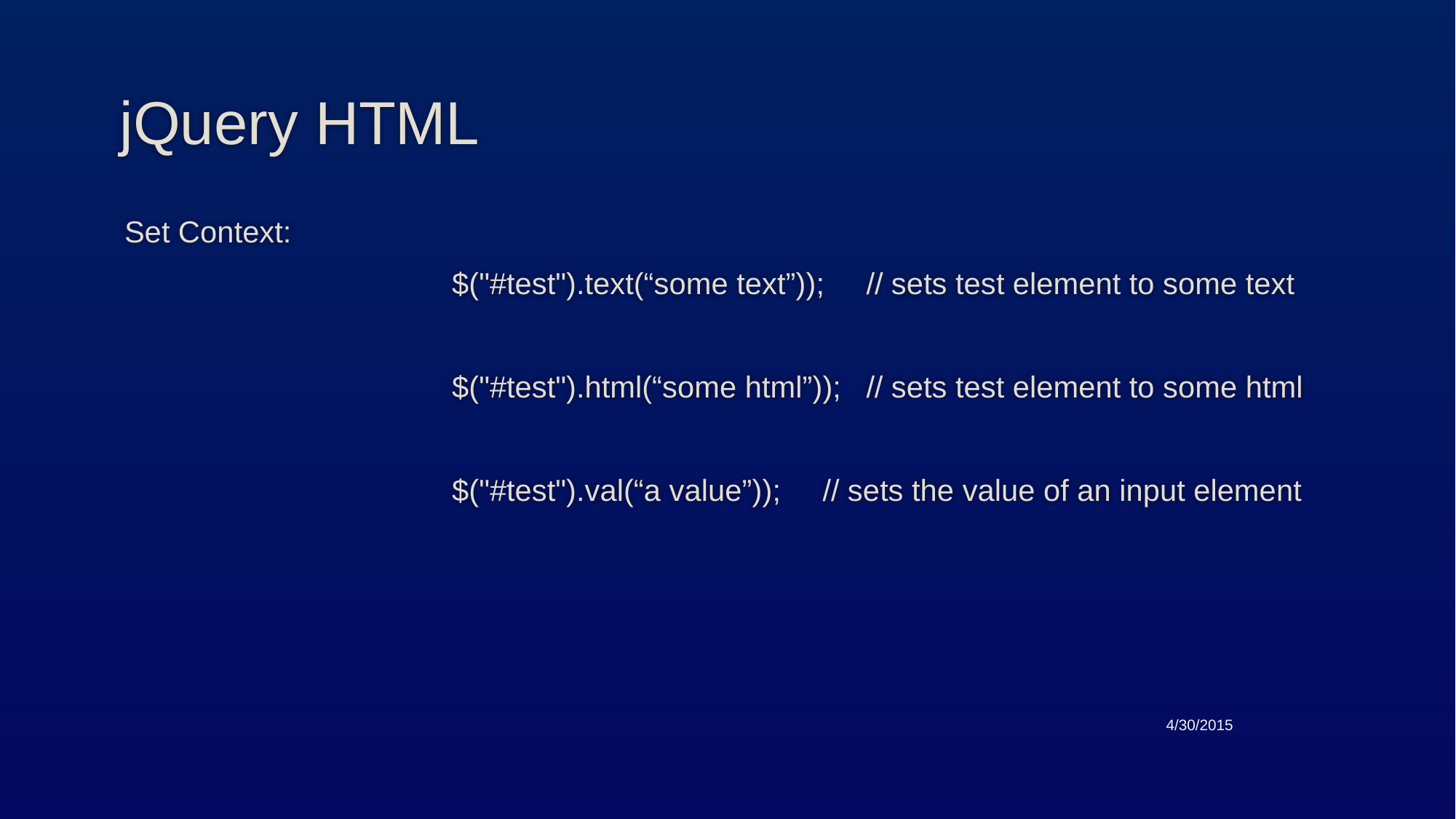

# jQuery HTML
Set Context:
			$("#test").text(“some text”));     // sets test element to some text

			$("#test").html(“some html”));   // sets test element to some html

			$("#test").val(“a value”));     // sets the value of an input element

4/30/2015